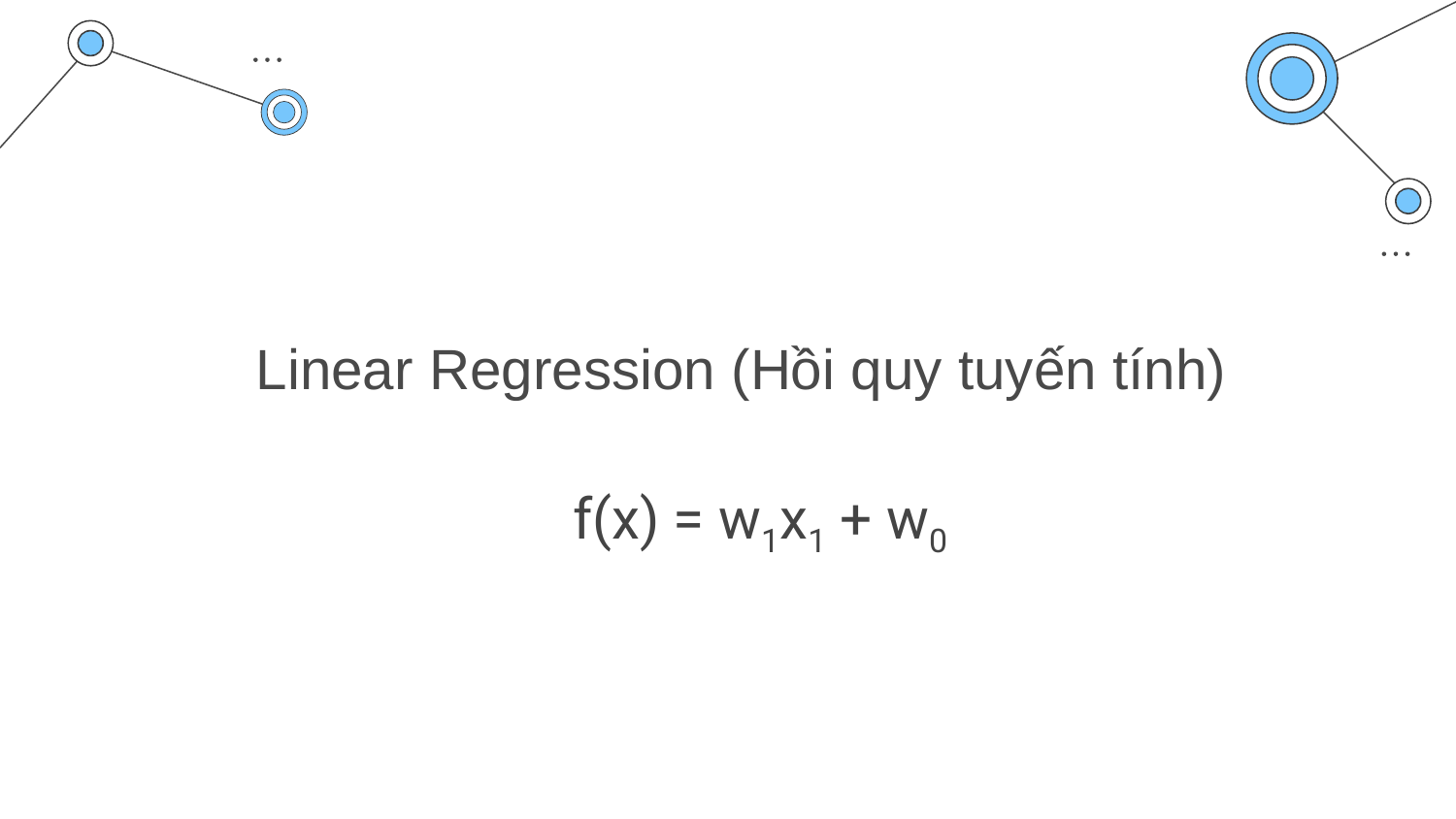

# Linear Regression (Hồi quy tuyến tính)
f(x) = w1x1 + w0